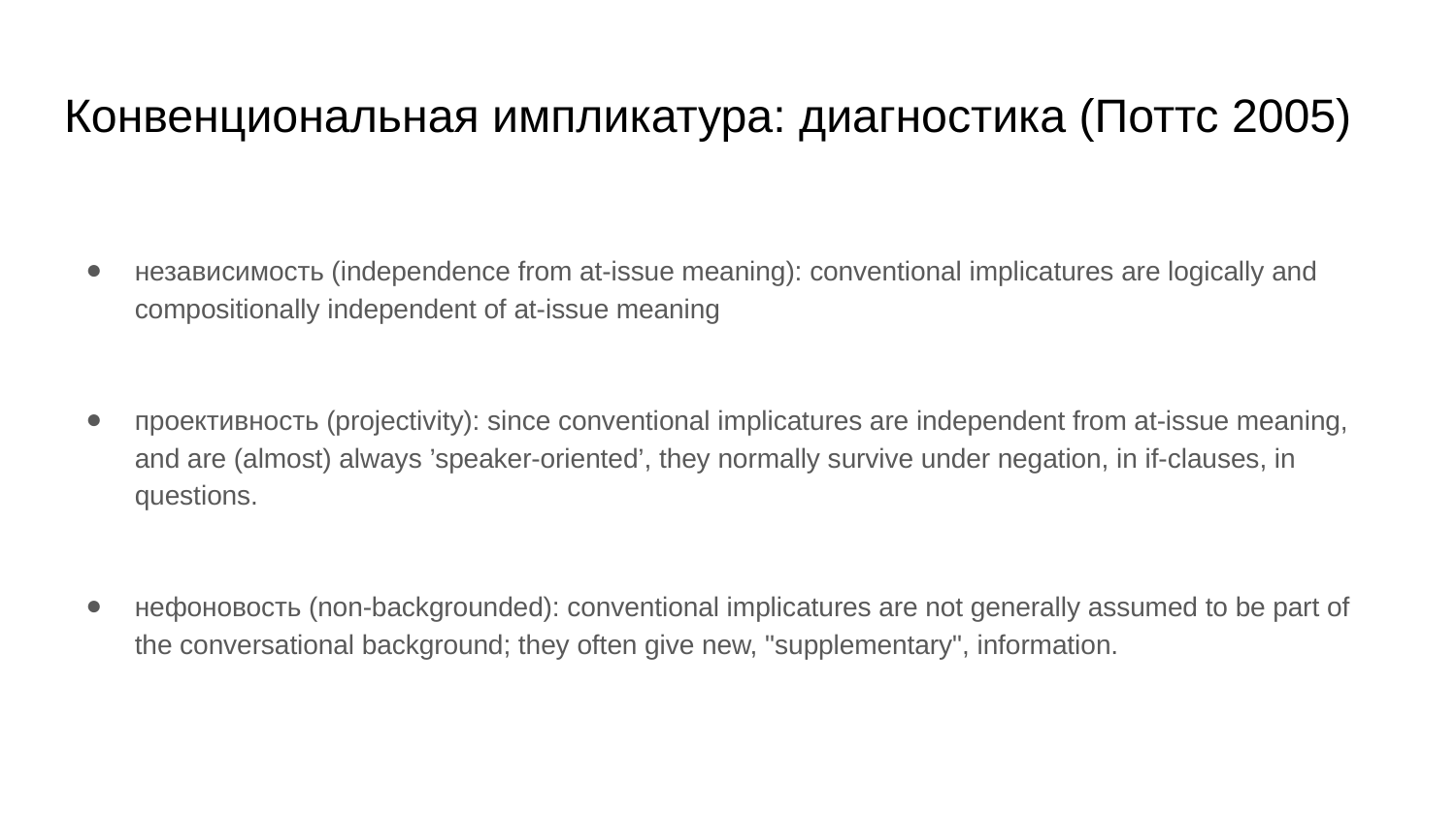

# Конвенциональная импликатура: диагностика (Поттс 2005)

независимость (independence from at-issue meaning): conventional implicatures are logically and compositionally independent of at-issue meaning

проективность (projectivity): since conventional implicatures are independent from at-issue meaning, and are (almost) always ’speaker-oriented’, they normally survive under negation, in if-clauses, in questions.

нефоновость (non-backgrounded): conventional implicatures are not generally assumed to be part of the conversational background; they often give new, "supplementary", information.